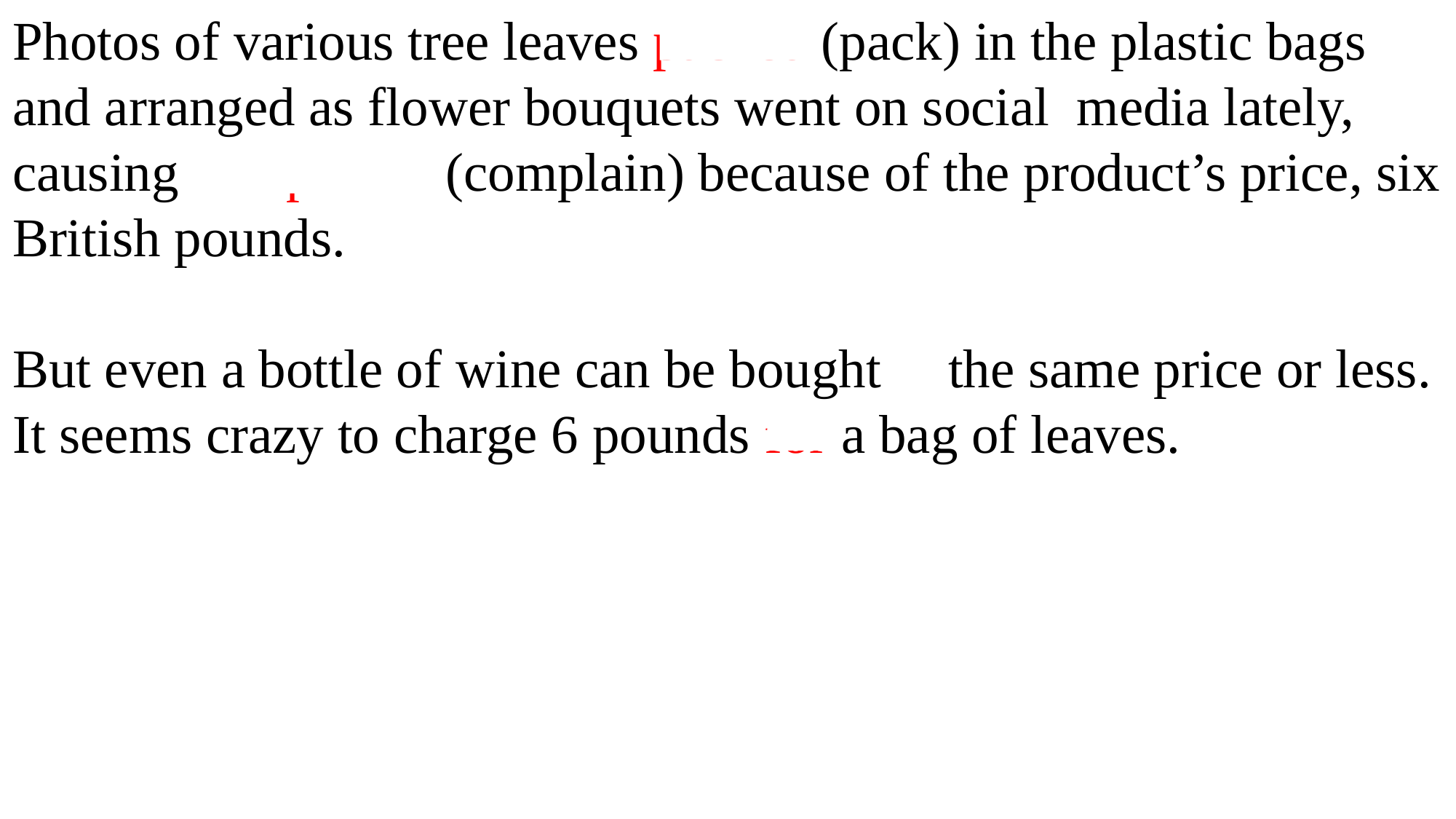

Photos of various tree leaves packed (pack) in the plastic bags and arranged as flower bouquets went on social  media lately, causing complaints (complain) because of the product’s price, six British pounds.

But even a bottle of wine can be bought at the same price or less. It seems crazy to charge 6 pounds for a bag of leaves.